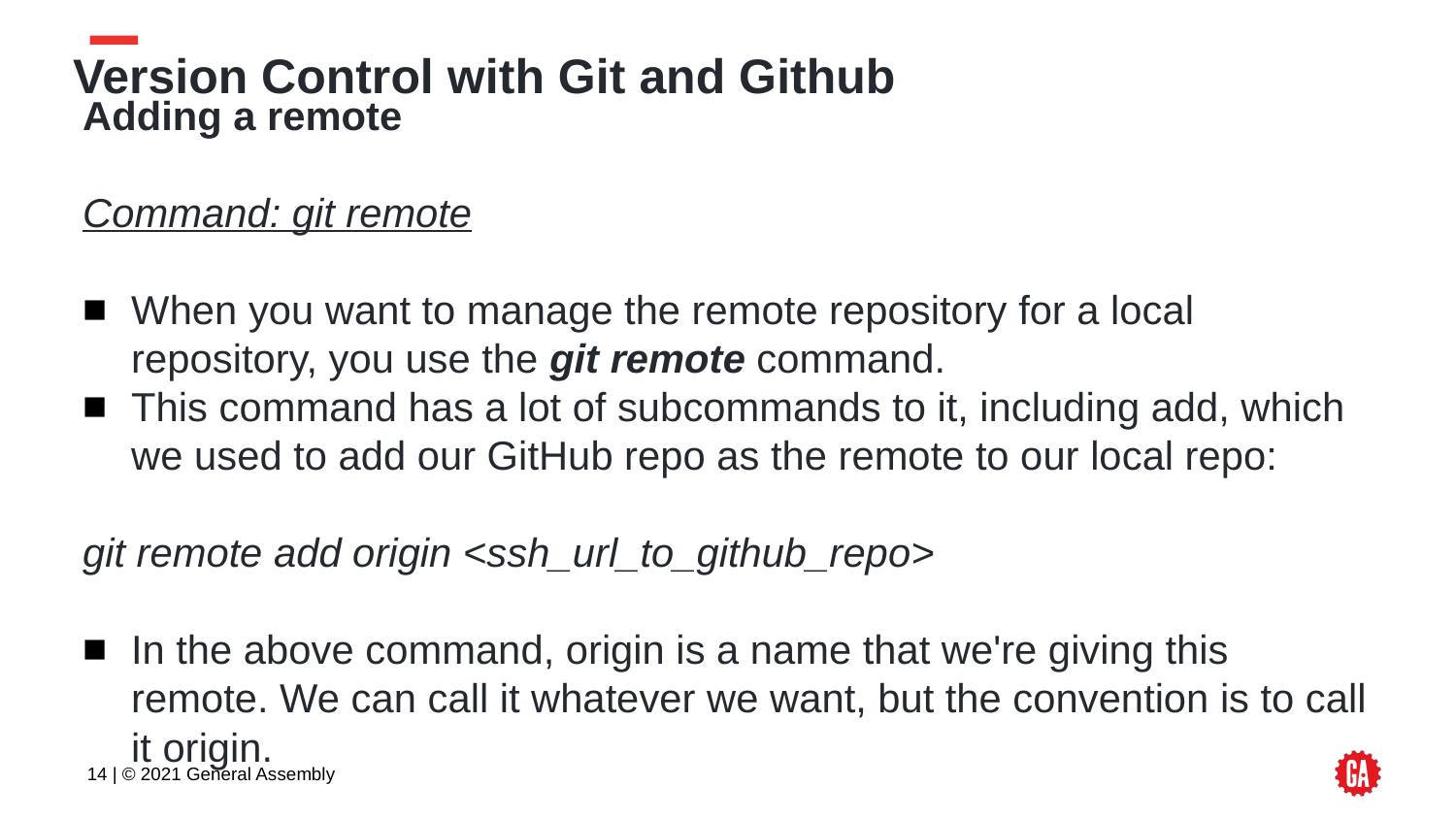

# Version Control with Git and Github
Adding a remote

Command: git remote

When you want to manage the remote repository for a local repository, you use the git remote command.
This command has a lot of subcommands to it, including add, which we used to add our GitHub repo as the remote to our local repo:

git remote add origin <ssh_url_to_github_repo>

In the above command, origin is a name that we're giving this remote. We can call it whatever we want, but the convention is to call it origin.